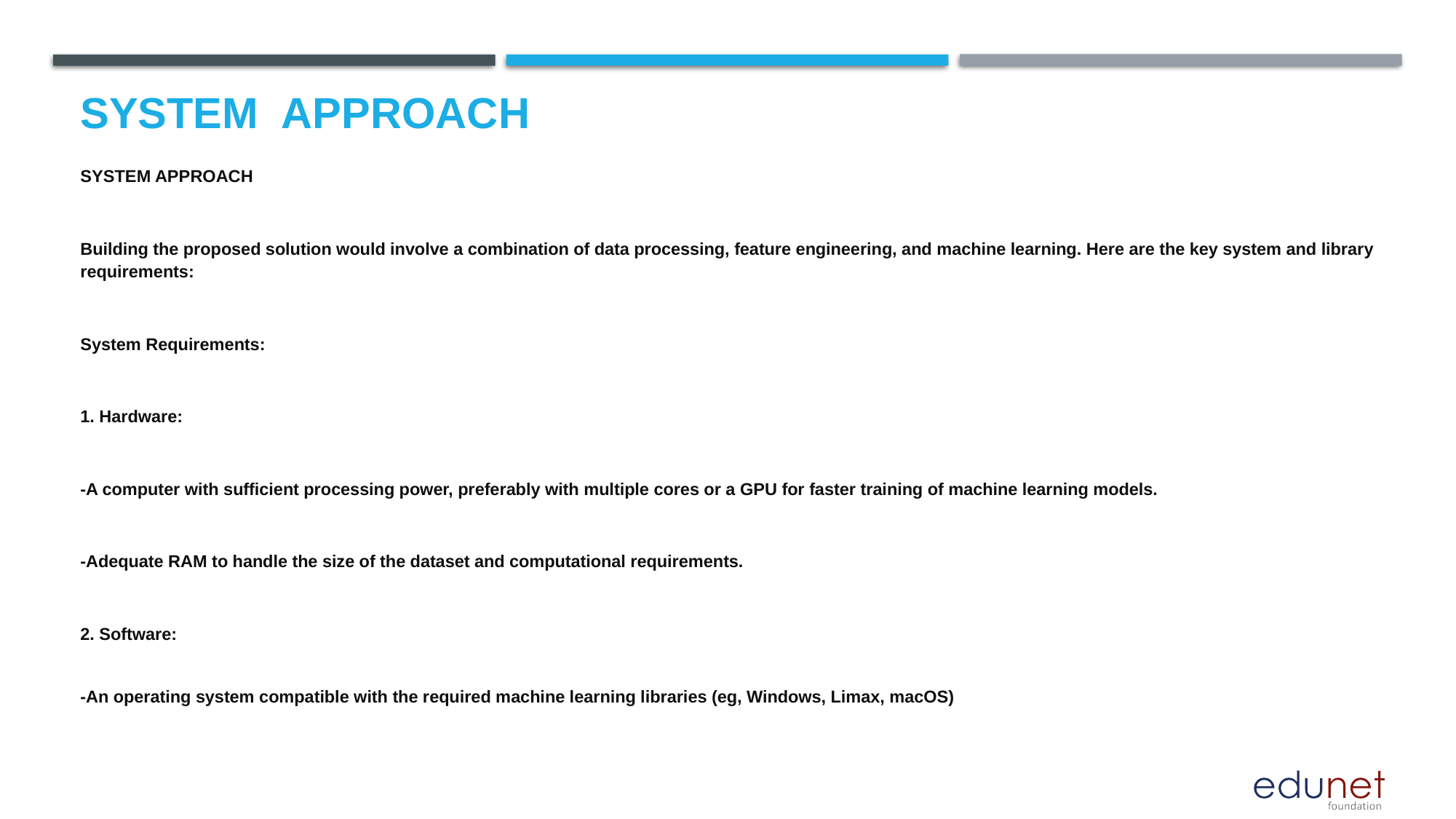

# System  Approach
SYSTEM APPROACH

Building the proposed solution would involve a combination of data processing, feature engineering, and machine learning. Here are the key system and library requirements:

System Requirements:

1. Hardware:

-A computer with sufficient processing power, preferably with multiple cores or a GPU for faster training of machine learning models.

-Adequate RAM to handle the size of the dataset and computational requirements.

2. Software:

-An operating system compatible with the required machine learning libraries (eg, Windows, Limax, macOS)